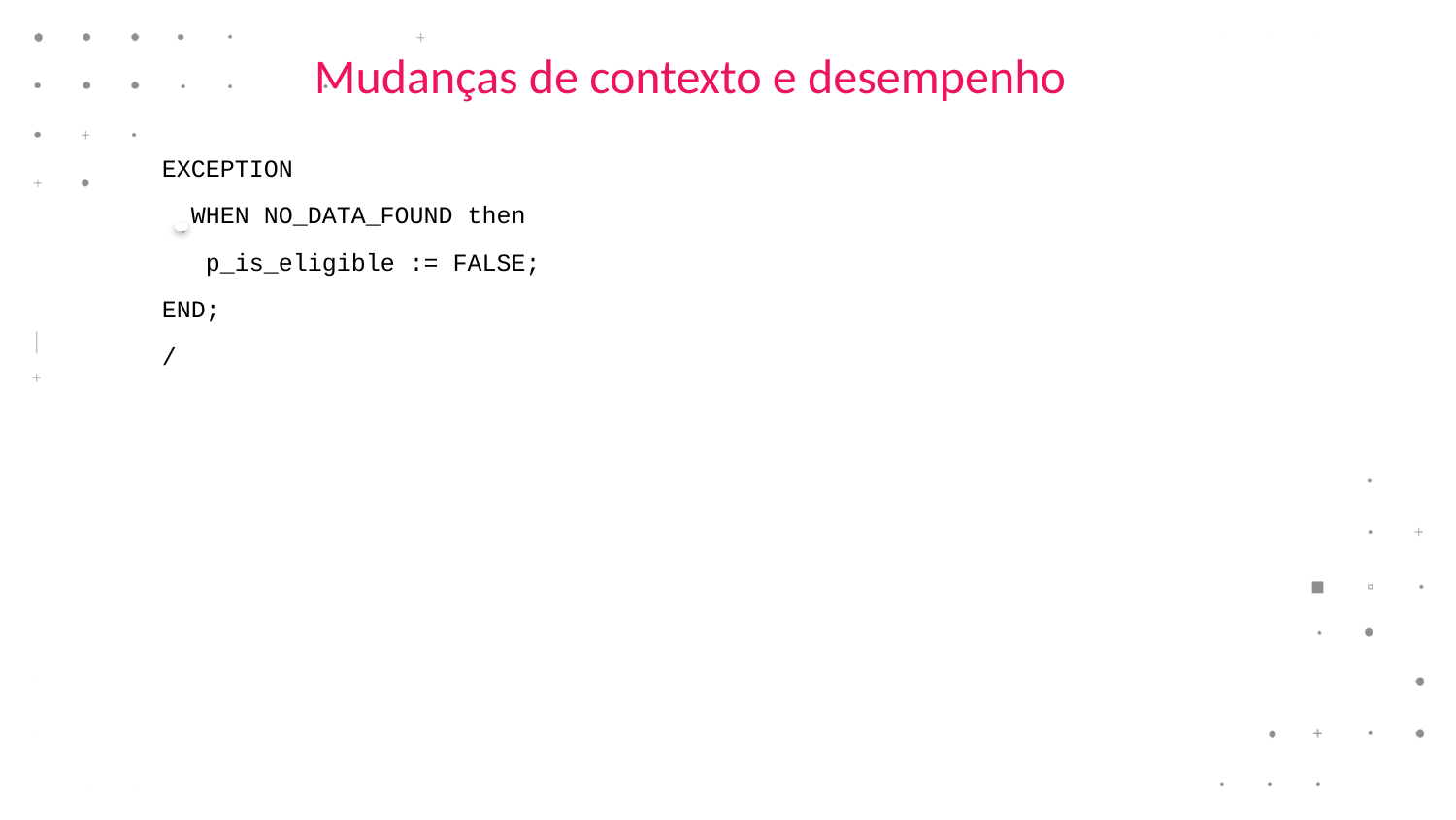

# Mudanças de contexto e desempenho
EXCEPTION
  WHEN NO_DATA_FOUND then
   p_is_eligible := FALSE;
END;
/